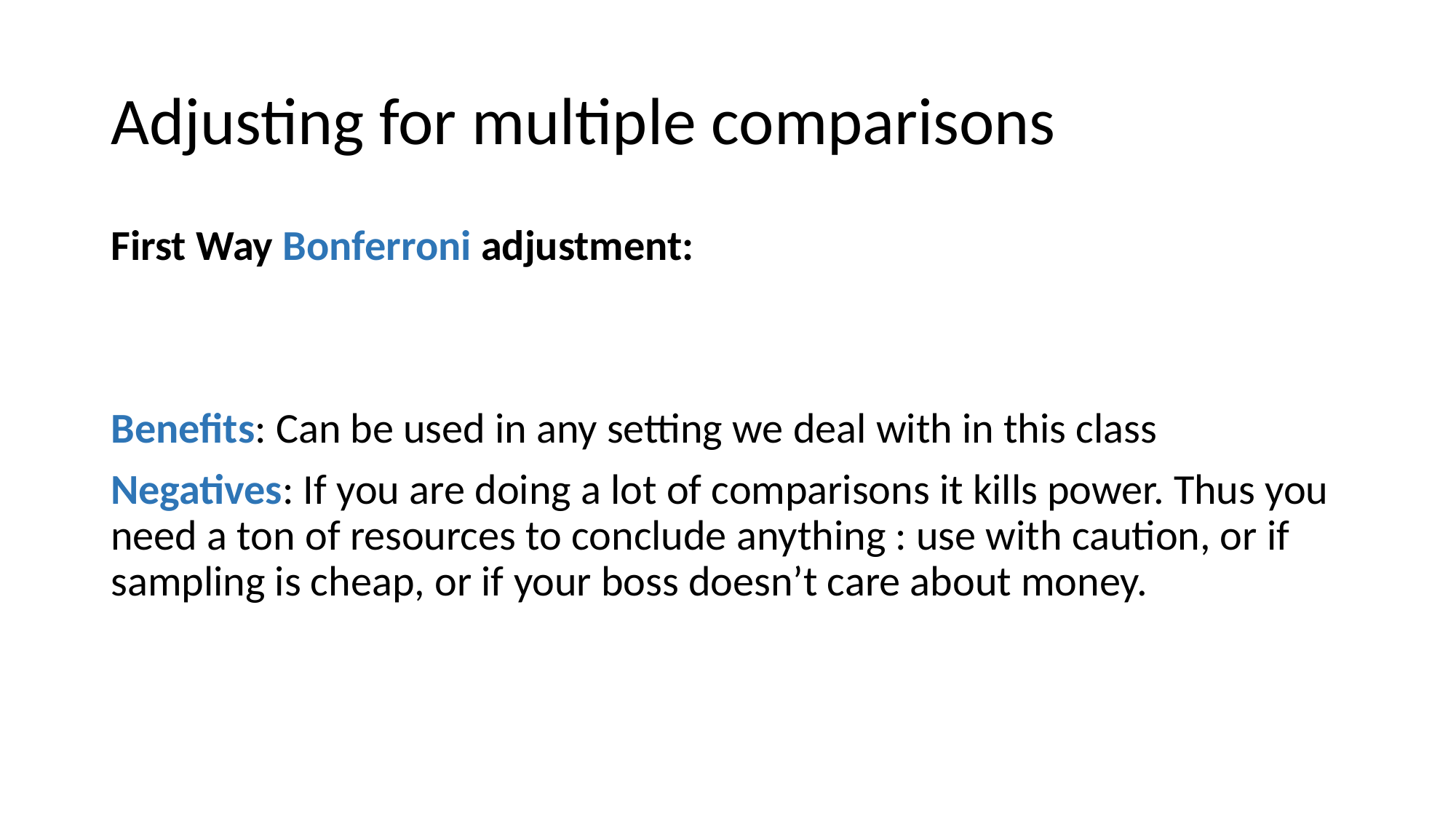

# Adjusting for multiple comparisons
First Way Bonferroni adjustment:

Benefits: Can be used in any setting we deal with in this class
Negatives: If you are doing a lot of comparisons it kills power. Thus you need a ton of resources to conclude anything : use with caution, or if sampling is cheap, or if your boss doesn’t care about money.